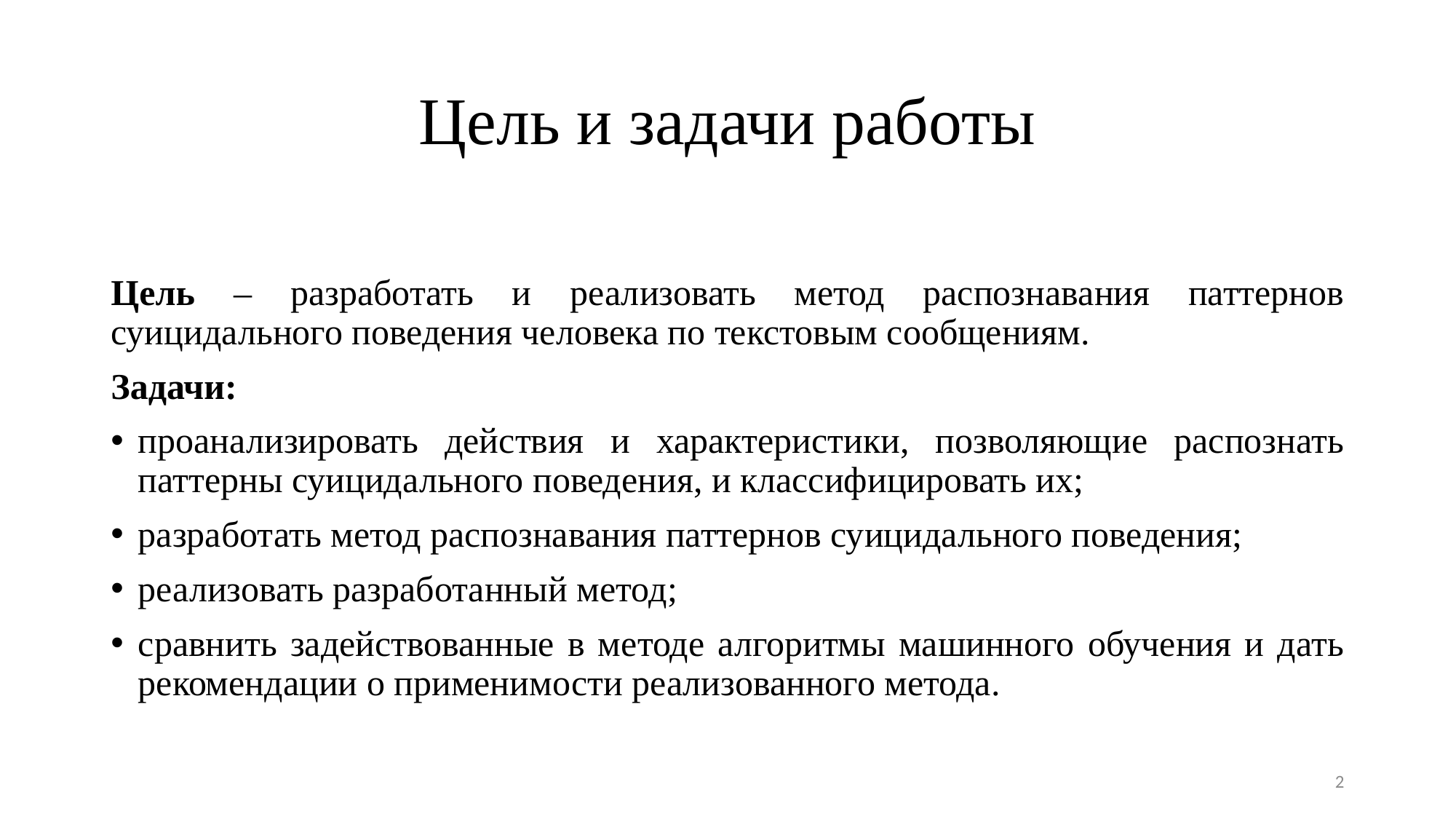

# Цель и задачи работы
Цель – разработать и реализовать метод распознавания паттернов суицидального поведения человека по текстовым сообщениям.
Задачи:
проанализировать действия и характеристики, позволяющие распознать паттерны суицидального поведения, и классифицировать их;
разработать метод распознавания паттернов суицидального поведения;
реализовать разработанный метод;
сравнить задействованные в методе алгоритмы машинного обучения и дать рекомендации о применимости реализованного метода.
2